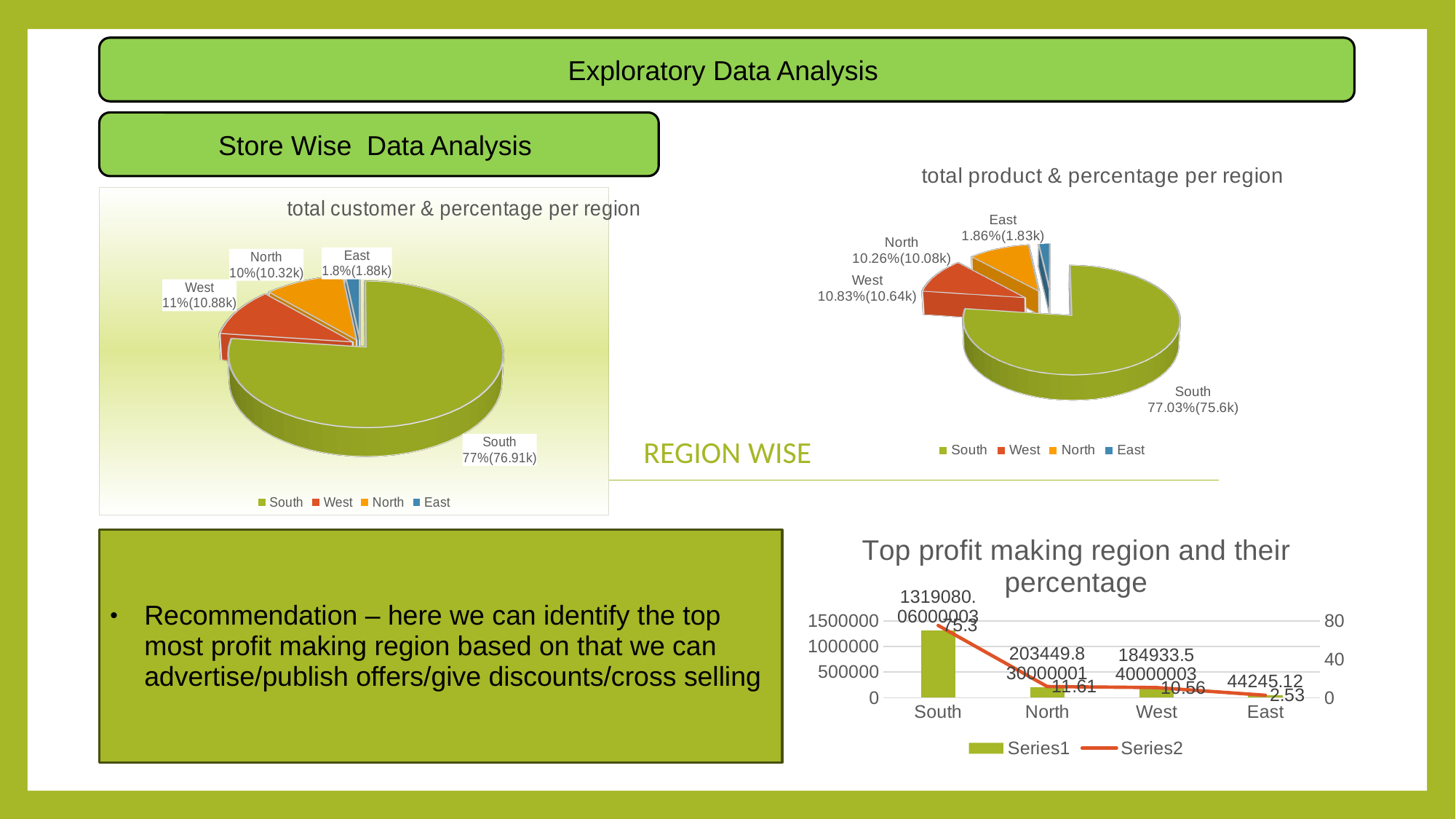

# Region Wise
Exploratory Data Analysis
Store Wise  Data Analysis

[unsupported chart]

[unsupported chart]

### Chart: Top profit making region and their percentage

| Category |  |  |
|---|---|---|
| South | 1319080.06000003 | 75.3 |
| North | 203449.830000001 | 11.61 |
| West | 184933.540000003 | 10.56 |
| East | 44245.12 | 2.53 |
Recommendation – here we can identify the top most profit making region based on that we can advertise/publish offers/give discounts/cross selling